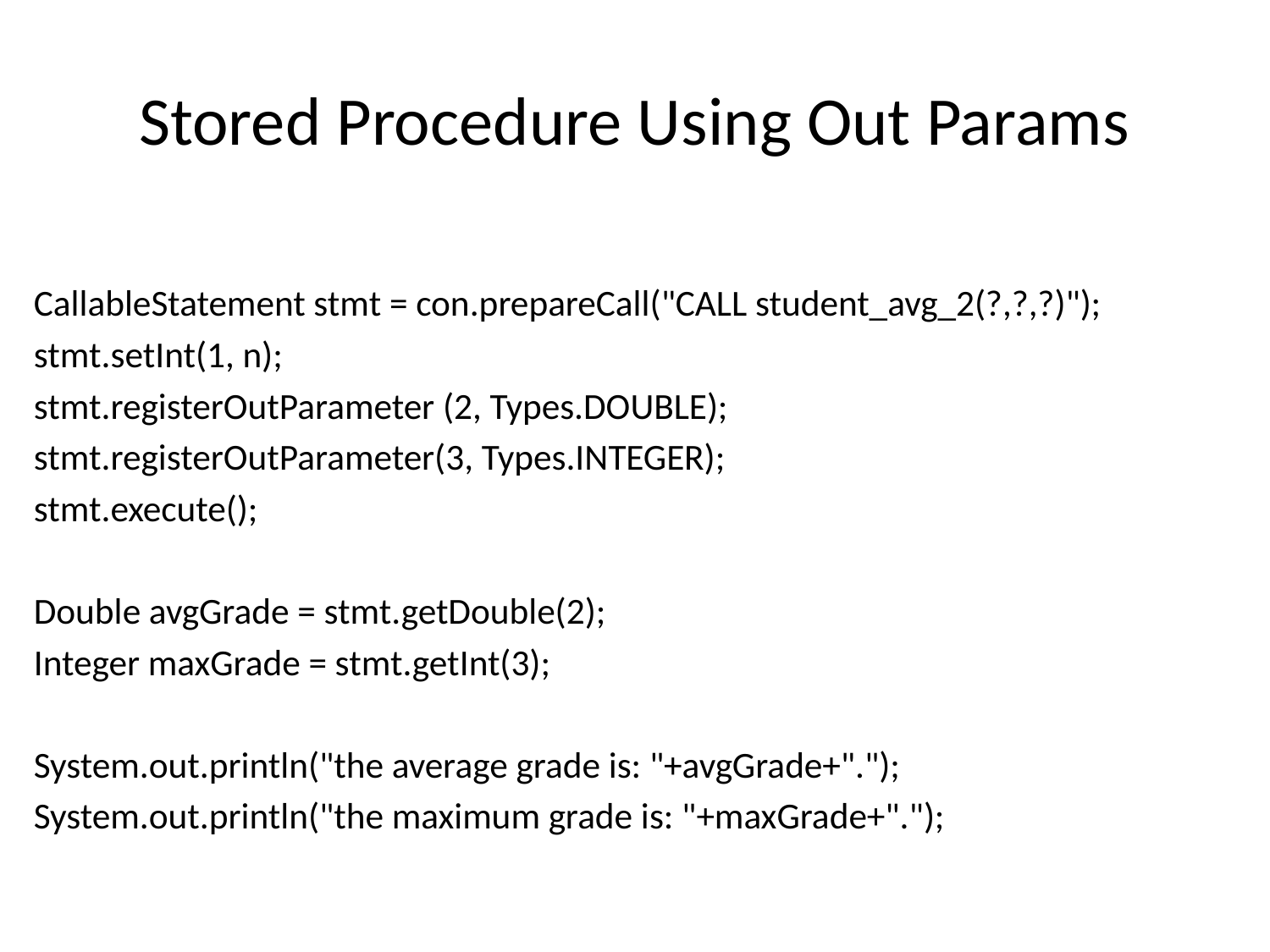

# Stored Procedure Using Out Params

CallableStatement stmt = con.prepareCall("CALL student_avg_2(?,?,?)");
stmt.setInt(1, n);
stmt.registerOutParameter (2, Types.DOUBLE);
stmt.registerOutParameter(3, Types.INTEGER);
stmt.execute();

Double avgGrade = stmt.getDouble(2);
Integer maxGrade = stmt.getInt(3);

System.out.println("the average grade is: "+avgGrade+".");
System.out.println("the maximum grade is: "+maxGrade+".");